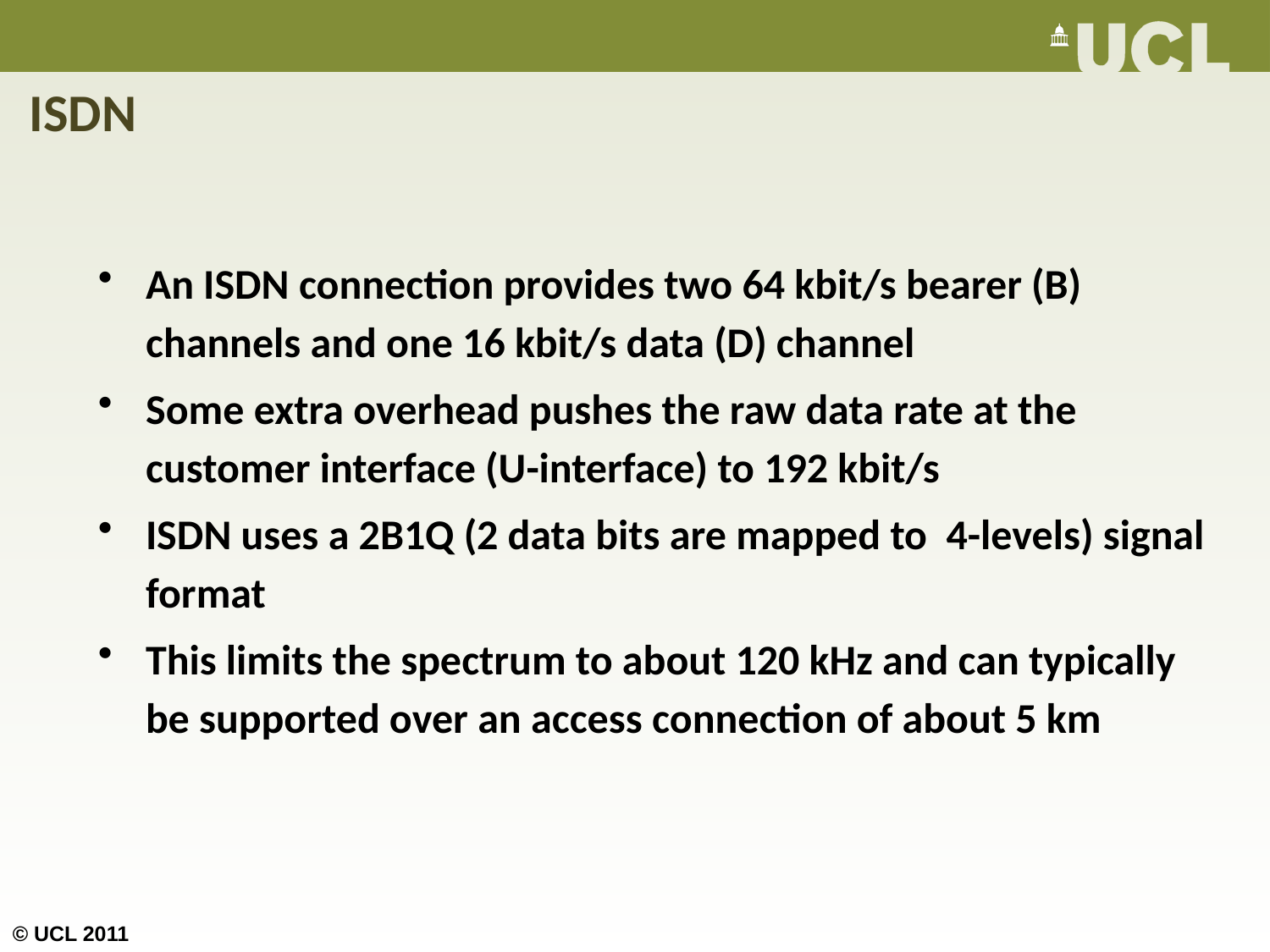

# ISDN
An ISDN connection provides two 64 kbit/s bearer (B) channels and one 16 kbit/s data (D) channel
Some extra overhead pushes the raw data rate at the customer interface (U-interface) to 192 kbit/s
ISDN uses a 2B1Q (2 data bits are mapped to  4-levels) signal format
This limits the spectrum to about 120 kHz and can typically be supported over an access connection of about 5 km